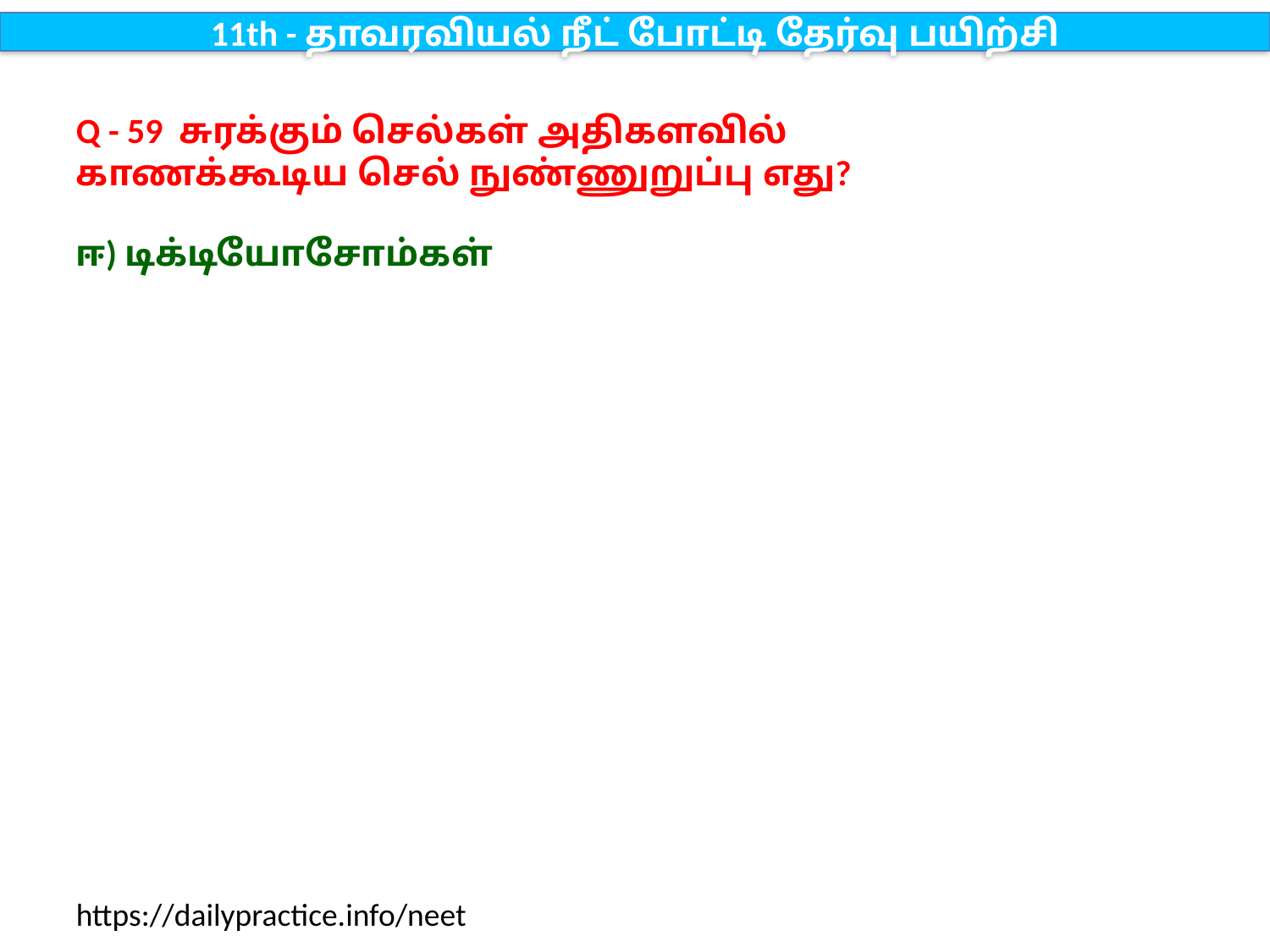

11th - தாவரவியல் நீட் போட்டி தேர்வு பயிற்சி

Q - 59  சுரக்கும் செல்கள் அதிகளவில் காணக்கூடிய செல் நுண்ணுறுப்பு எது?

ஈ) டிக்டியோசோம்கள்
https://dailypractice.info/neet